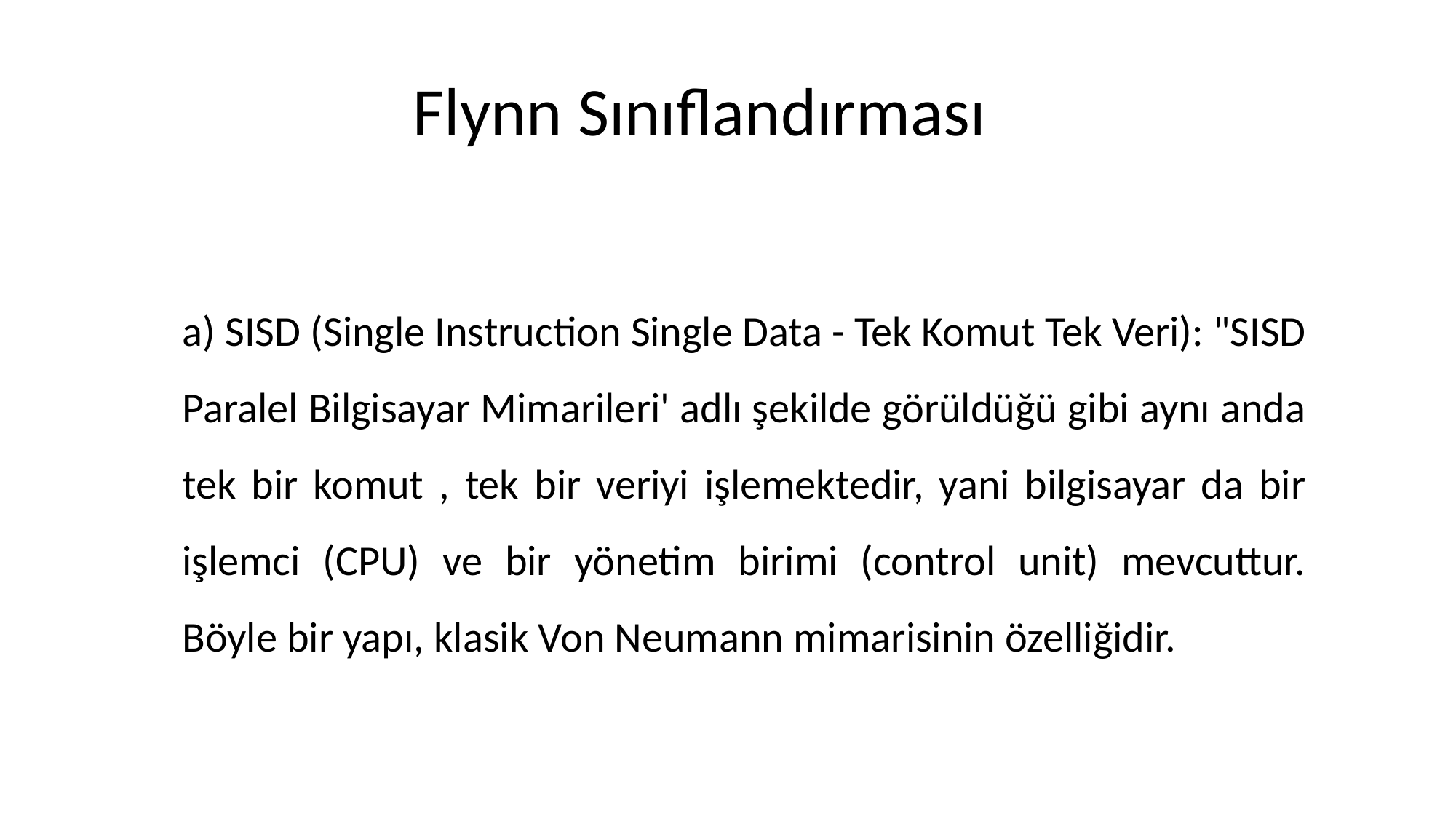

# Flynn Sınıflandırması

a) SISD (Single Instruction Single Data - Tek Komut Tek Veri): "SISD Paralel Bilgisayar Mimarileri' adlı şekilde görüldüğü gibi aynı anda tek bir komut , tek bir veriyi işlemektedir, yani bilgisayar da bir işlemci (CPU) ve bir yönetim birimi (control unit) mevcuttur. Böyle bir yapı, klasik Von Neumann mimarisinin özelliğidir.